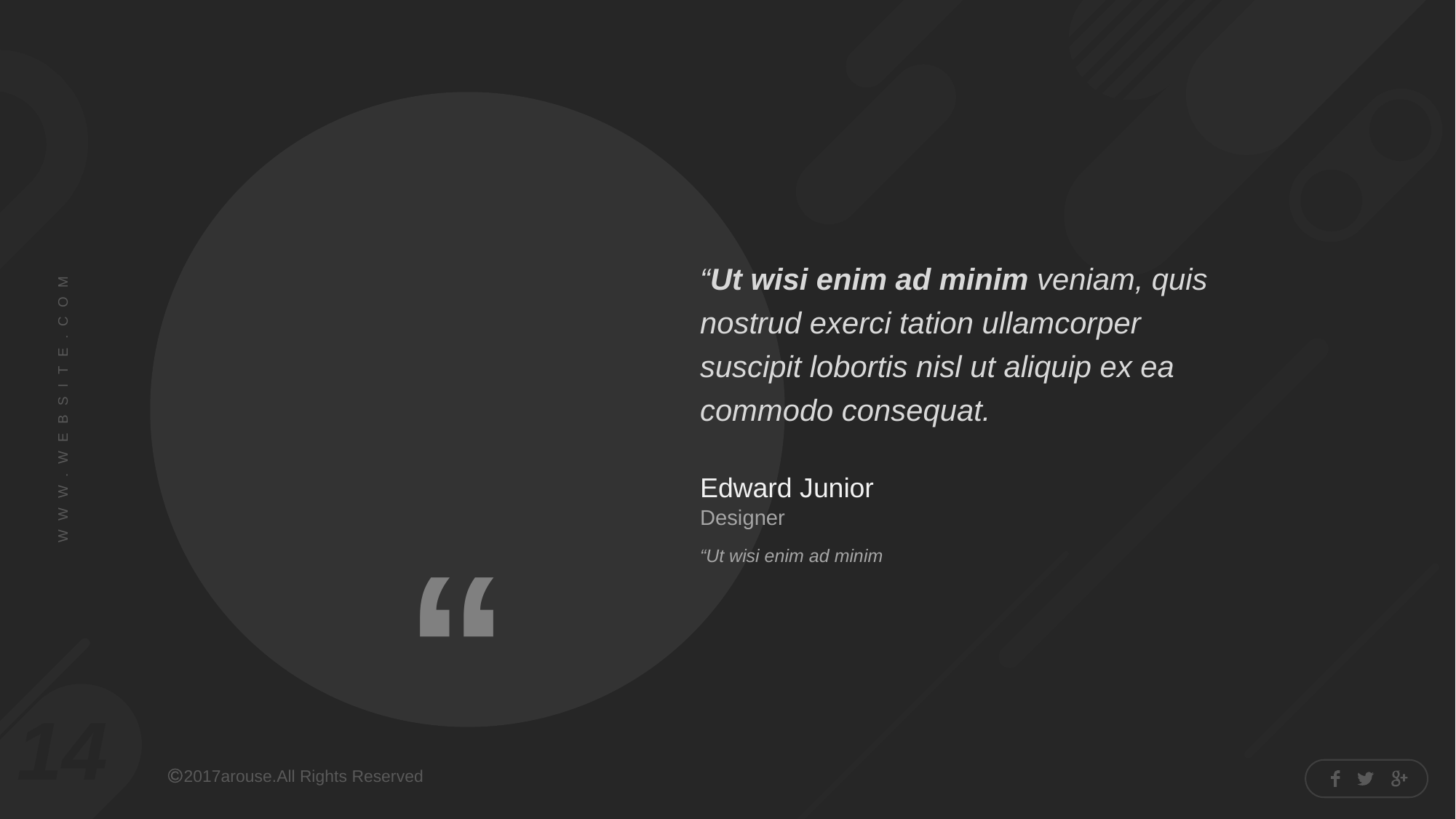

“Ut wisi enim ad minim veniam, quis nostrud exerci tation ullamcorper suscipit lobortis nisl ut aliquip ex ea commodo consequat.

“
Edward Junior
Designer
“Ut wisi enim ad minim